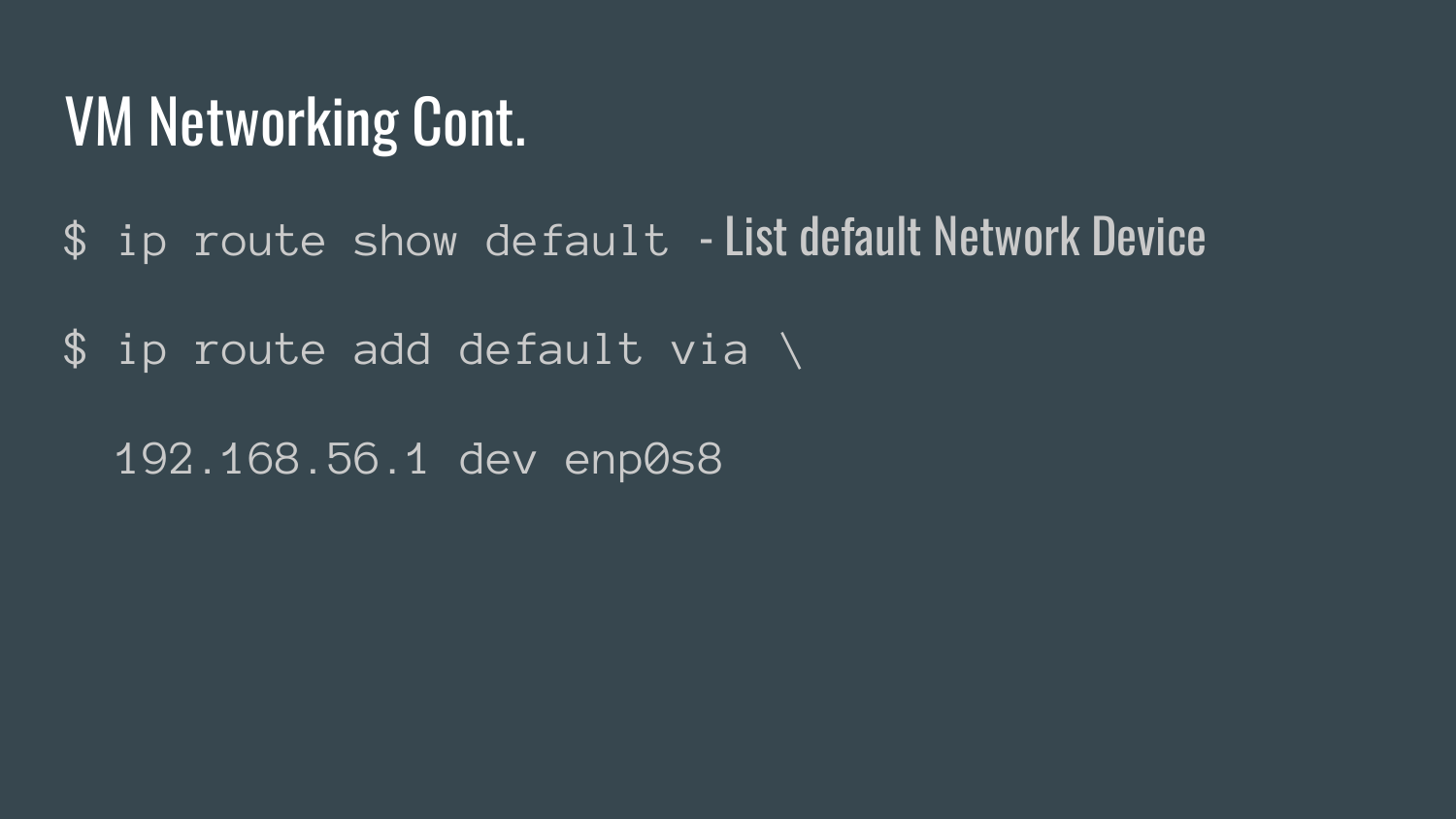

# VM Networking Cont.
$ ip route show default - List default Network Device
$ ip route add default via \
  192.168.56.1 dev enp0s8